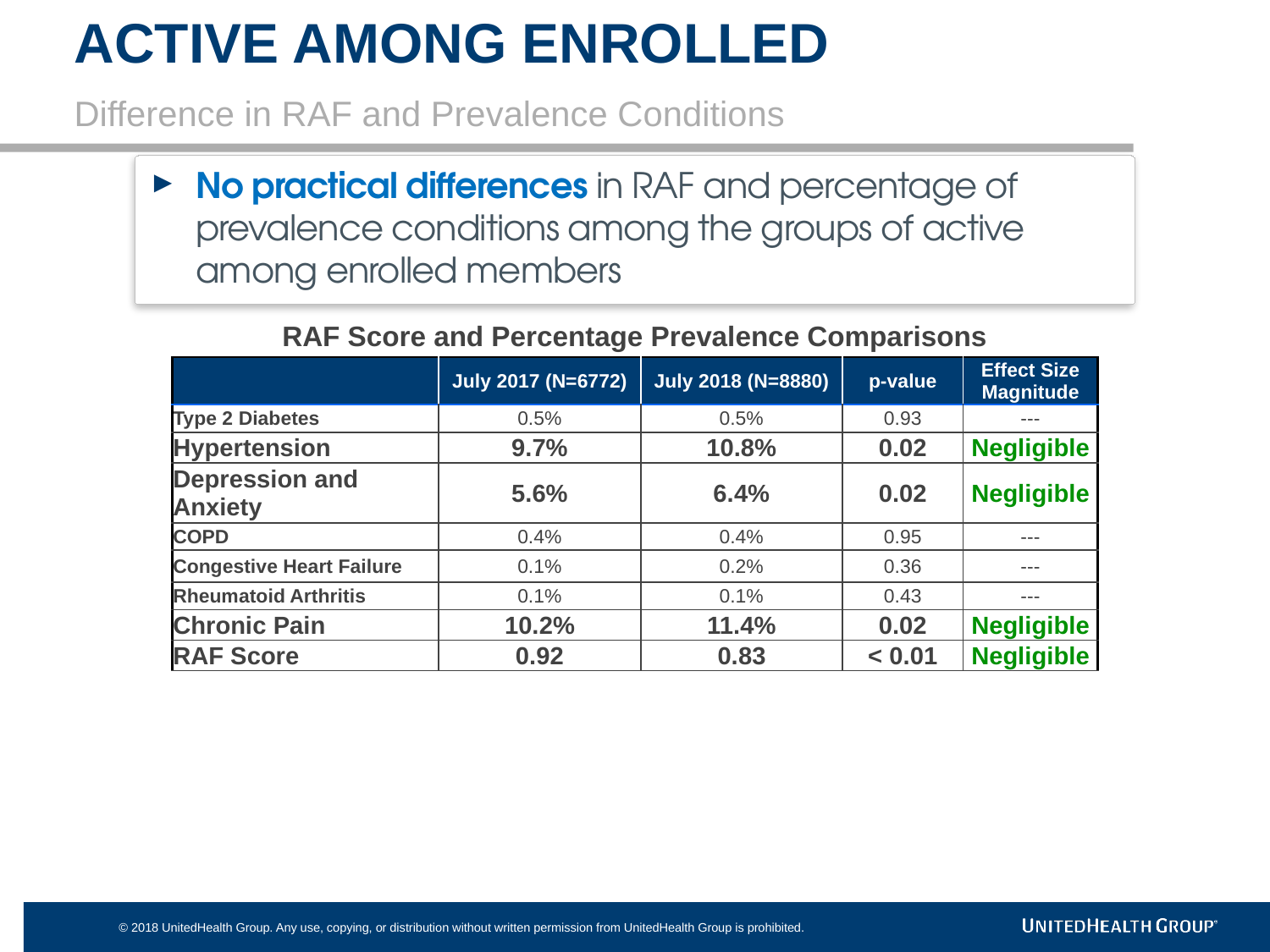

# ACTIVE AMONG ENROLLED
Difference in RAF and Prevalence Conditions
No practical differences in RAF and percentage of prevalence conditions among the groups of active among enrolled members

RAF Score and Percentage Prevalence Comparisons
|  | July 2017 (N=6772) | July 2018 (N=8880) | p-value | Effect Size Magnitude |
| --- | --- | --- | --- | --- |
| Type 2 Diabetes | 0.5% | 0.5% | 0.93 | --- |
| Hypertension | 9.7% | 10.8% | 0.02 | Negligible |
| Depression and Anxiety | 5.6% | 6.4% | 0.02 | Negligible |
| COPD | 0.4% | 0.4% | 0.95 | --- |
| Congestive Heart Failure | 0.1% | 0.2% | 0.36 | --- |
| Rheumatoid Arthritis | 0.1% | 0.1% | 0.43 | --- |
| Chronic Pain | 10.2% | 11.4% | 0.02 | Negligible |
| RAF Score | 0.92 | 0.83 | < 0.01 | Negligible |